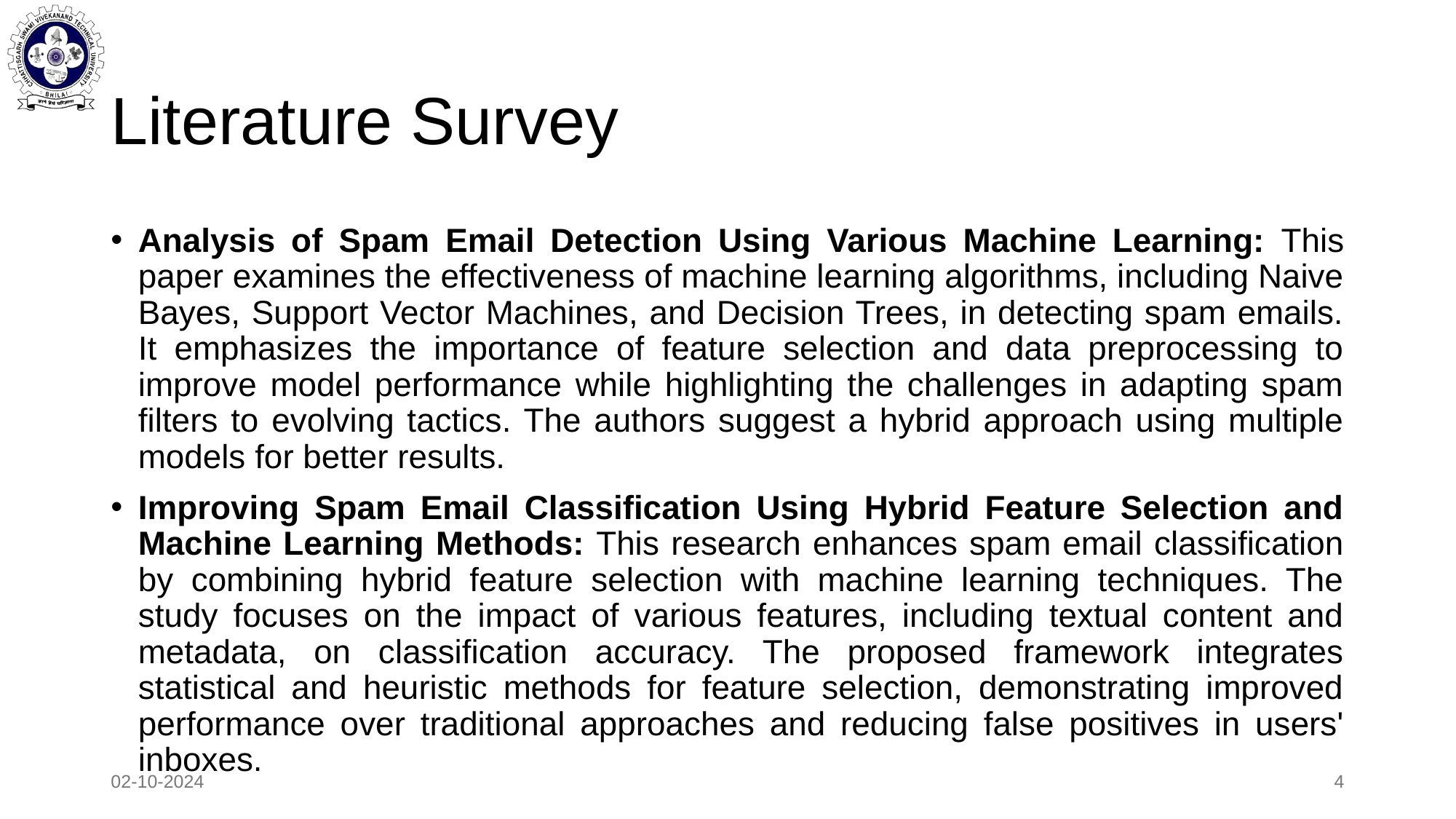

# Literature Survey
Analysis of Spam Email Detection Using Various Machine Learning: This paper examines the effectiveness of machine learning algorithms, including Naive Bayes, Support Vector Machines, and Decision Trees, in detecting spam emails. It emphasizes the importance of feature selection and data preprocessing to improve model performance while highlighting the challenges in adapting spam filters to evolving tactics. The authors suggest a hybrid approach using multiple models for better results.
Improving Spam Email Classification Using Hybrid Feature Selection and Machine Learning Methods: This research enhances spam email classification by combining hybrid feature selection with machine learning techniques. The study focuses on the impact of various features, including textual content and metadata, on classification accuracy. The proposed framework integrates statistical and heuristic methods for feature selection, demonstrating improved performance over traditional approaches and reducing false positives in users' inboxes.
02-10-2024
4